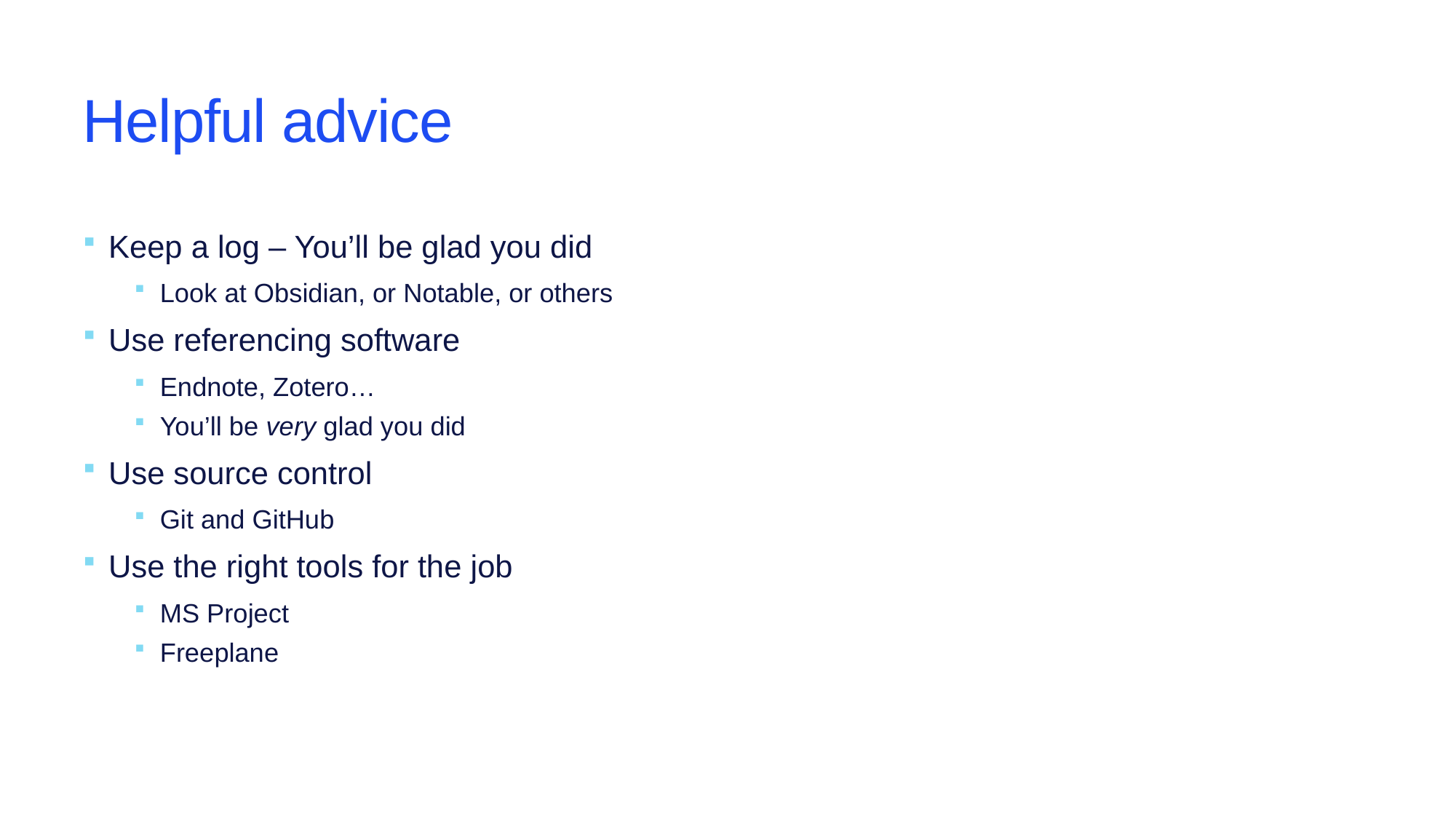

# Helpful advice
Keep a log – You’ll be glad you did
Look at Obsidian, or Notable, or others
Use referencing software
Endnote, Zotero…
You’ll be very glad you did
Use source control
Git and GitHub
Use the right tools for the job
MS Project
Freeplane